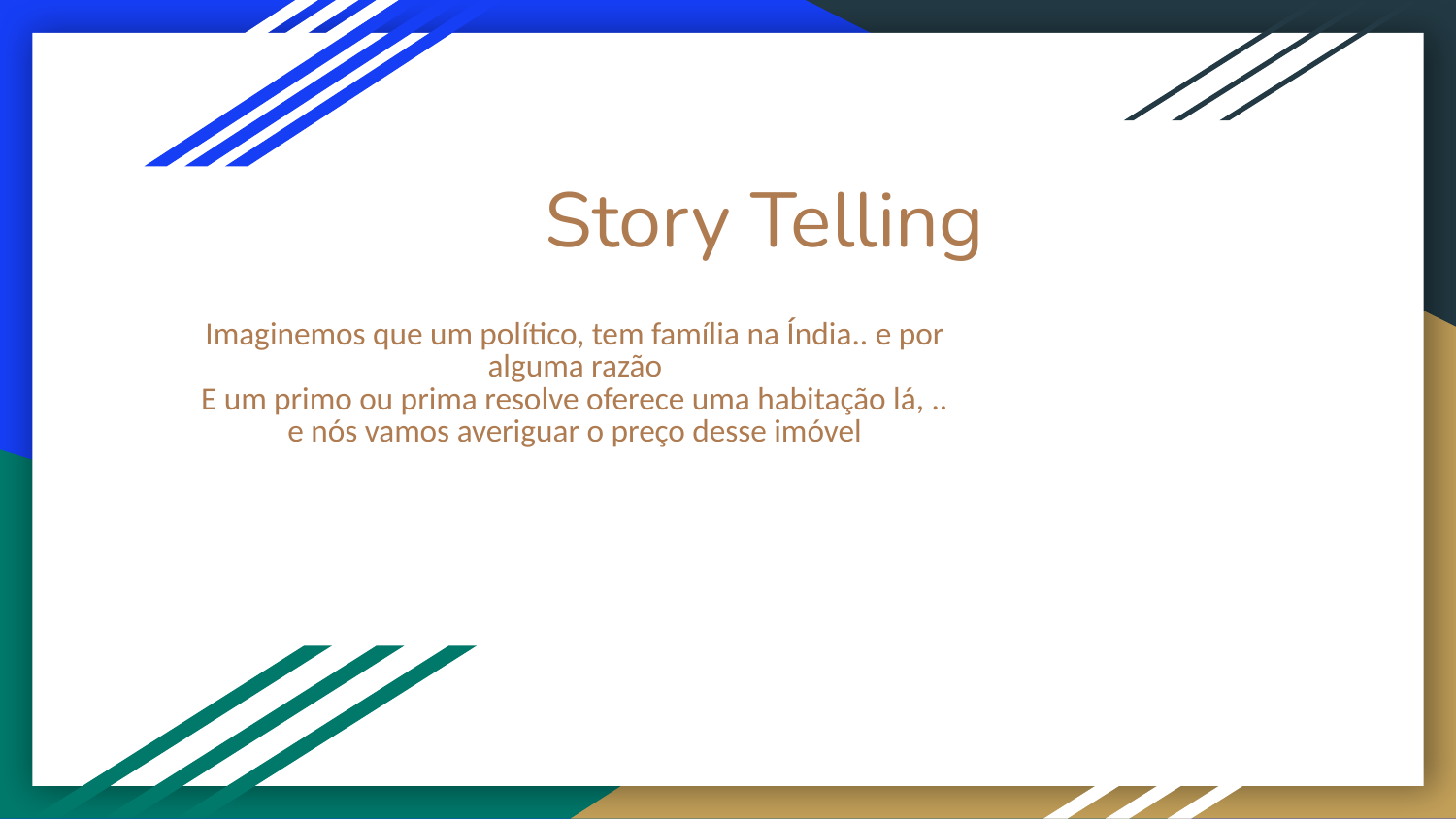

# Story Telling
Imaginemos que um político, tem família na Índia.. e por alguma razão
E um primo ou prima resolve oferece uma habitação lá, ..
e nós vamos averiguar o preço desse imóvel